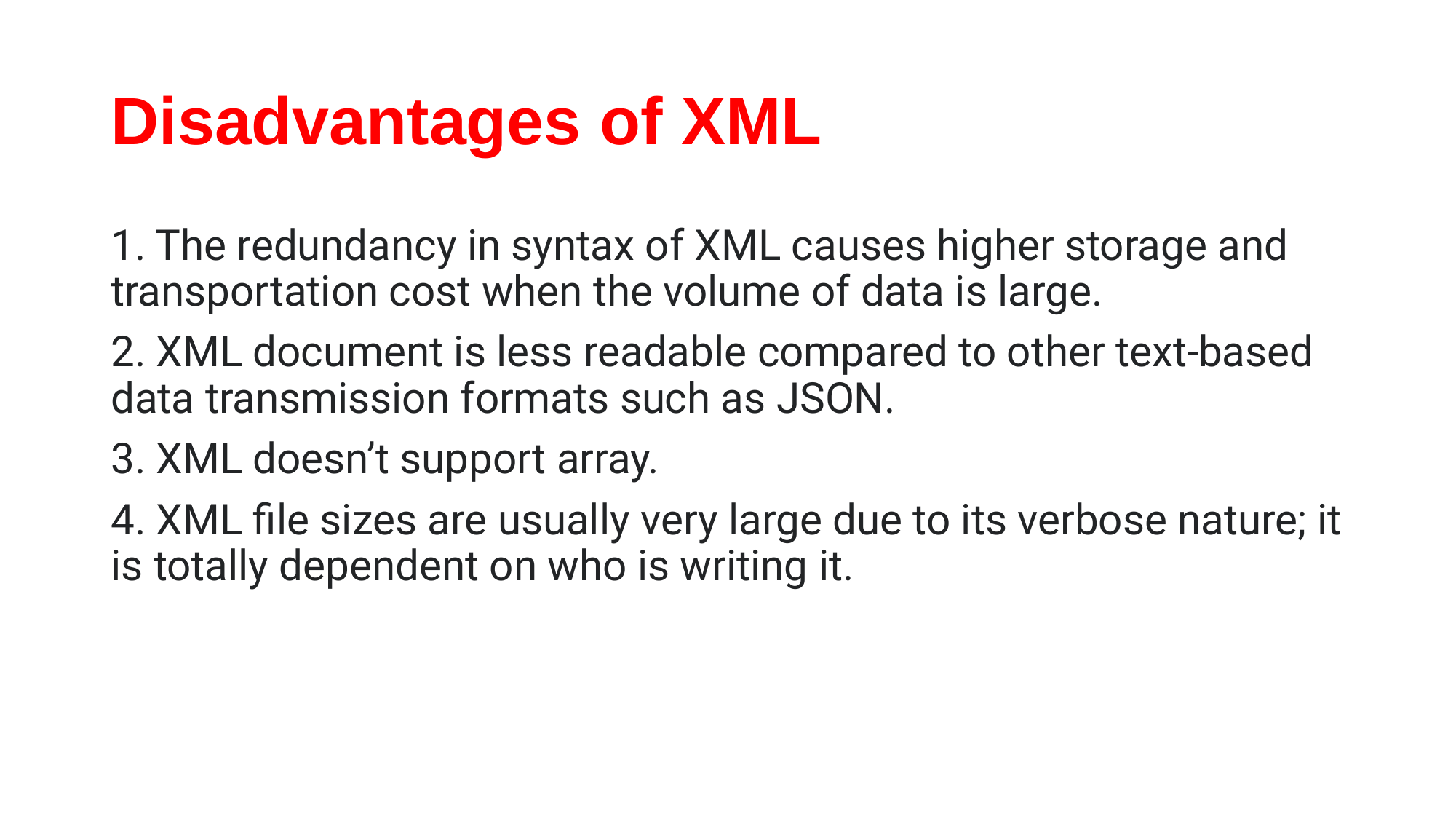

# Disadvantages of XML
1. The redundancy in syntax of XML causes higher storage and transportation cost when the volume of data is large.
2. XML document is less readable compared to other text-based data transmission formats such as JSON.
3. XML doesn’t support array.
4. XML file sizes are usually very large due to its verbose nature; it is totally dependent on who is writing it.